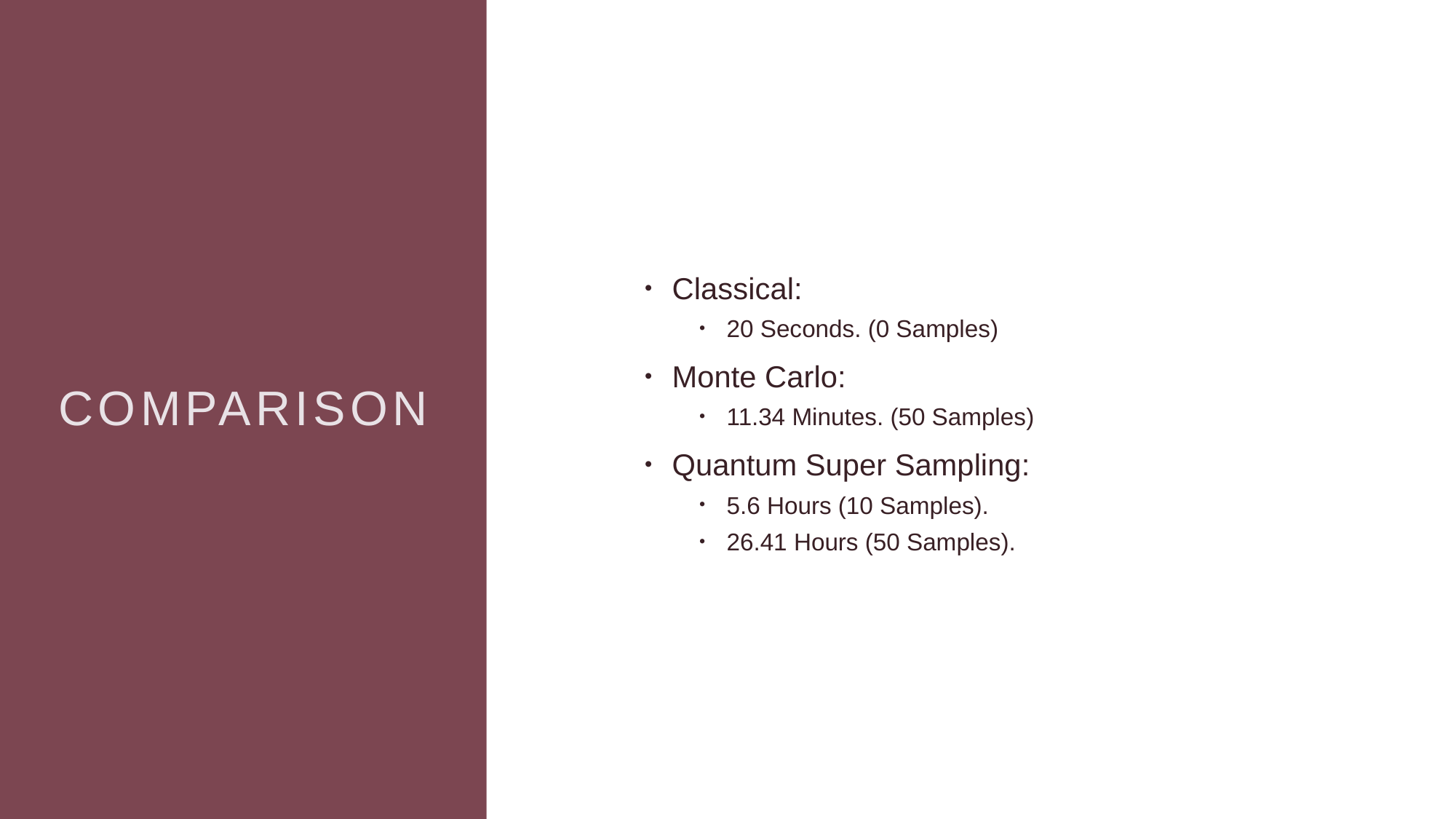

Classical:
20 Seconds. (0 Samples)
Monte Carlo:
11.34 Minutes. (50 Samples)
Quantum Super Sampling:
5.6 Hours (10 Samples).
26.41 Hours (50 Samples).
# Comparison